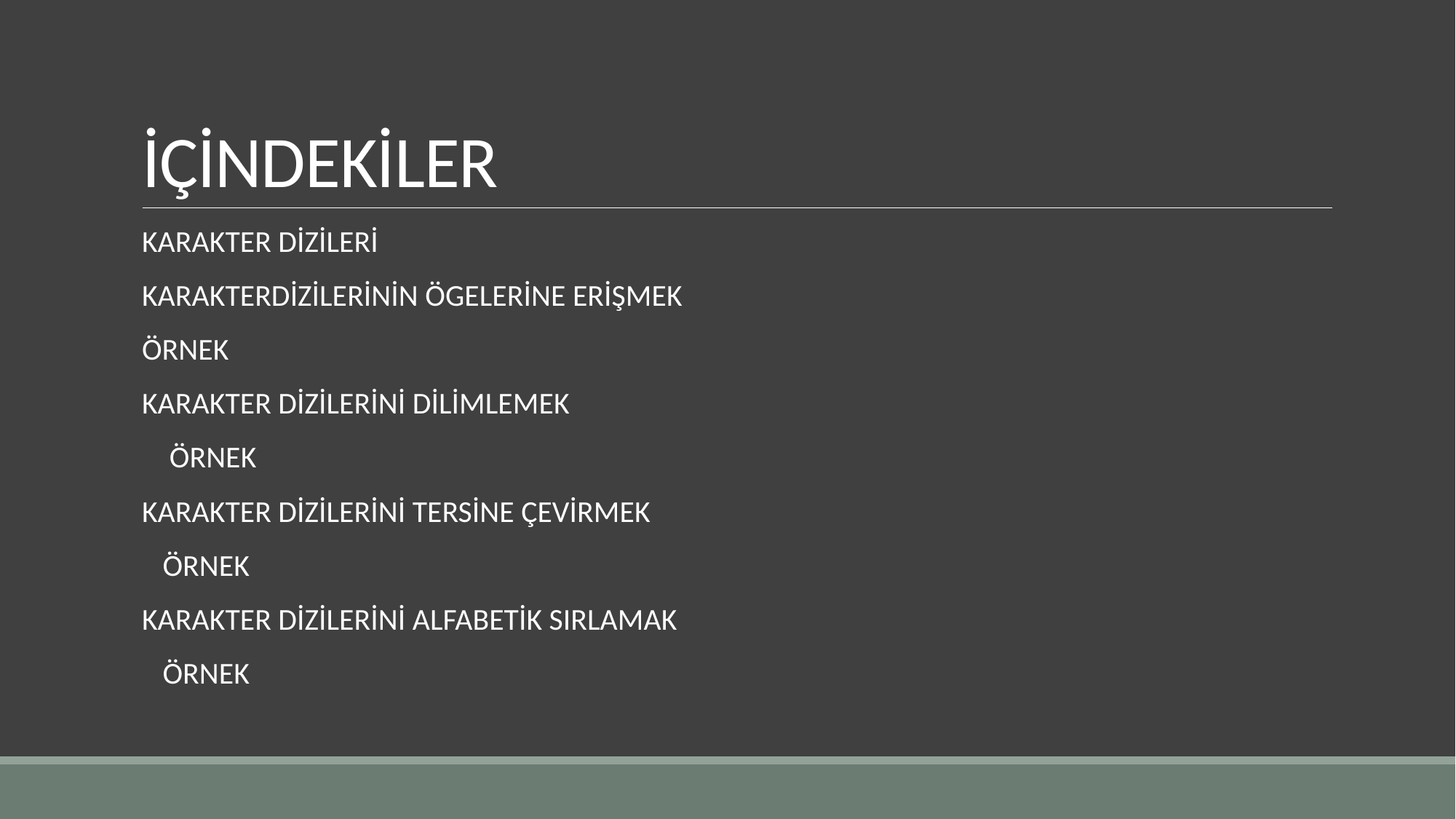

# İÇİNDEKİLER
KARAKTER DİZİLERİ
KARAKTERDİZİLERİNİN ÖGELERİNE ERİŞMEK
ÖRNEK
KARAKTER DİZİLERİNİ DİLİMLEMEK
    ÖRNEK
KARAKTER DİZİLERİNİ TERSİNE ÇEVİRMEK
   ÖRNEK
KARAKTER DİZİLERİNİ ALFABETİK SIRLAMAK
   ÖRNEK